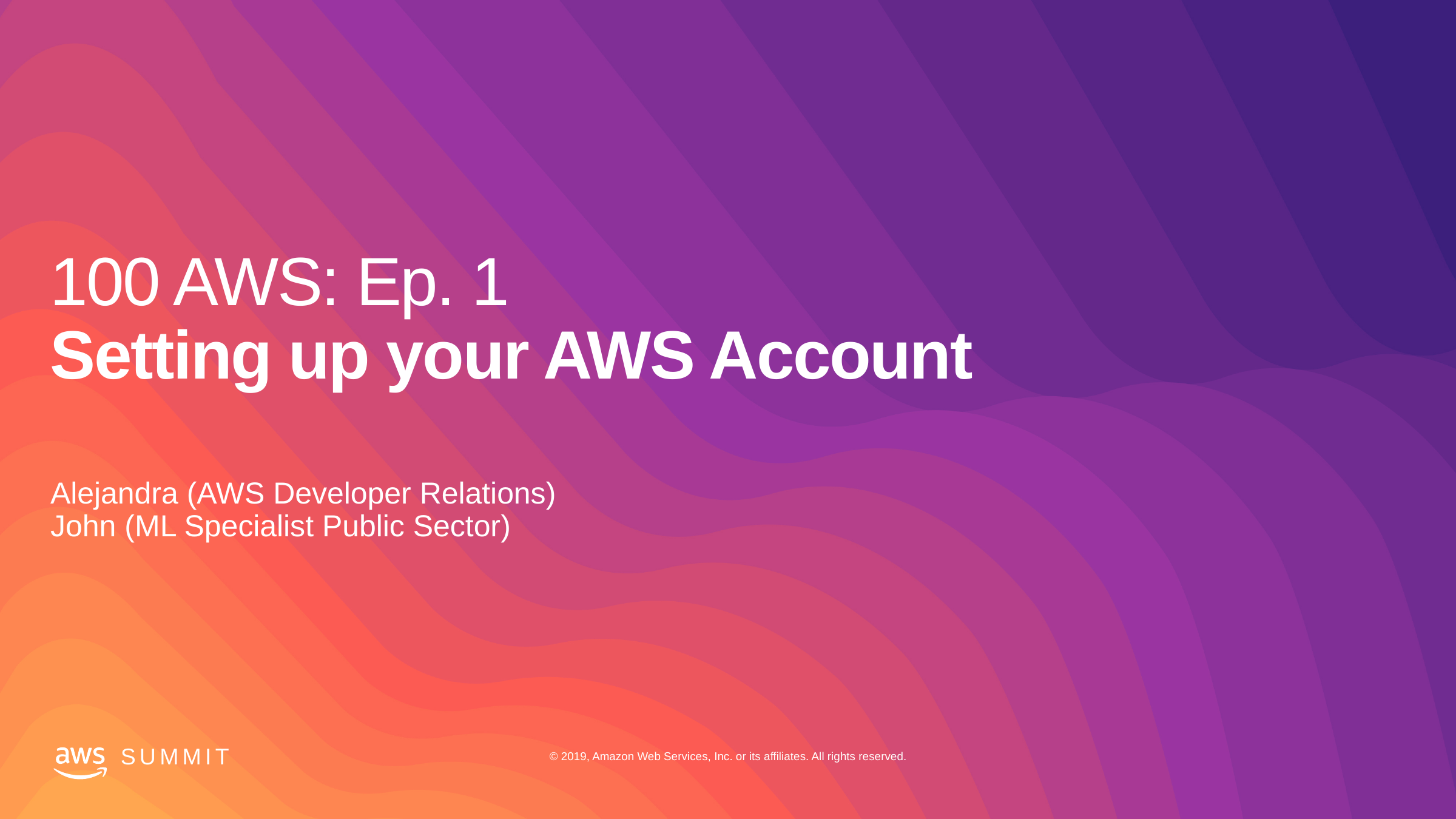

# 100 AWS: Ep. 1 Setting up your AWS Account
Alejandra (AWS Developer Relations)
John (ML Specialist Public Sector)